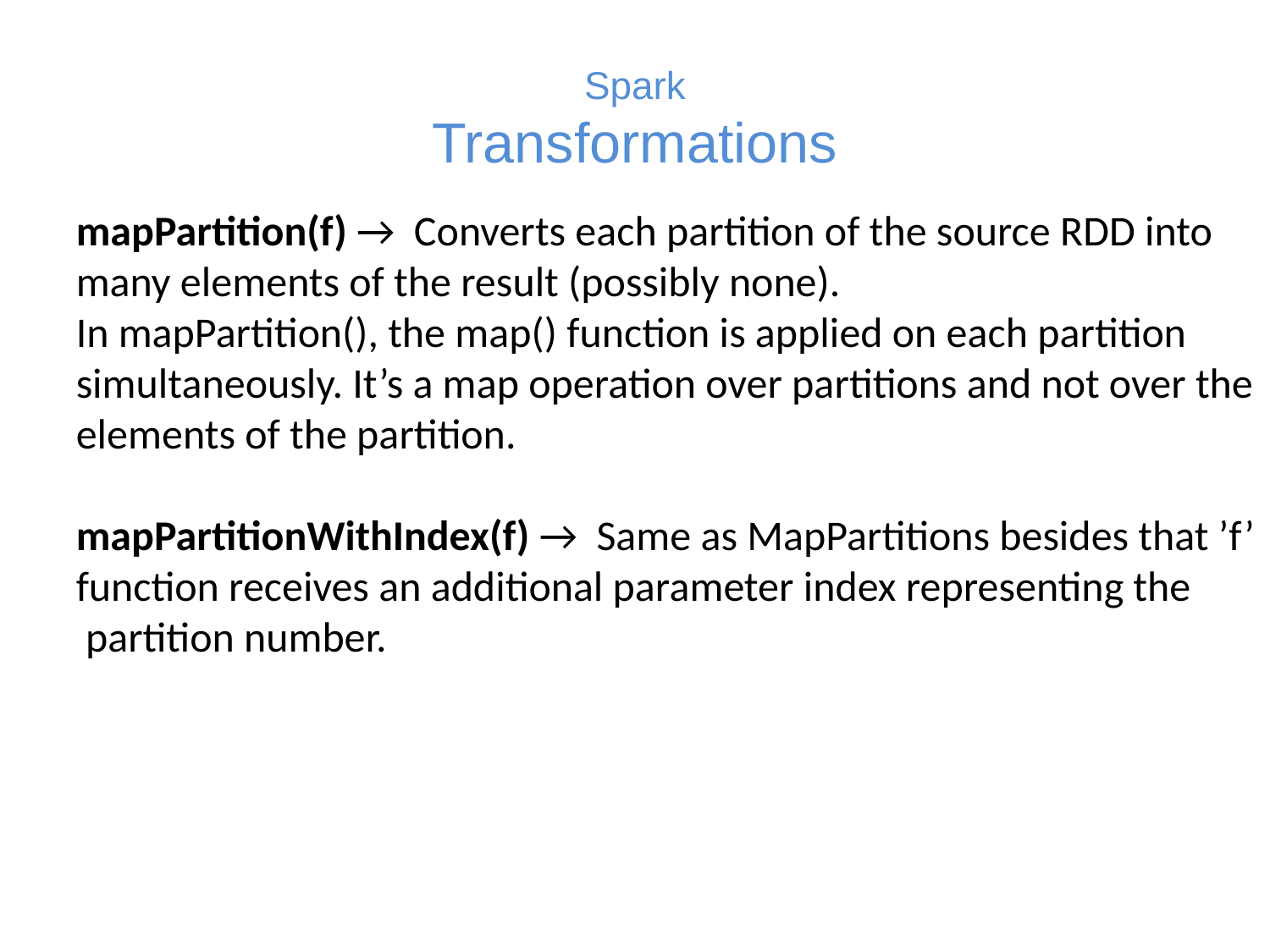

# Spark Transformations
mapPartition(f) →  Converts each partition of the source RDD into many elements of the result (possibly none).
In mapPartition(), the map() function is applied on each partition simultaneously. It’s a map operation over partitions and not over the elements of the partition.

mapPartitionWithIndex(f) →  Same as MapPartitions besides that ’f’ function receives an additional parameter index representing the
 partition number.